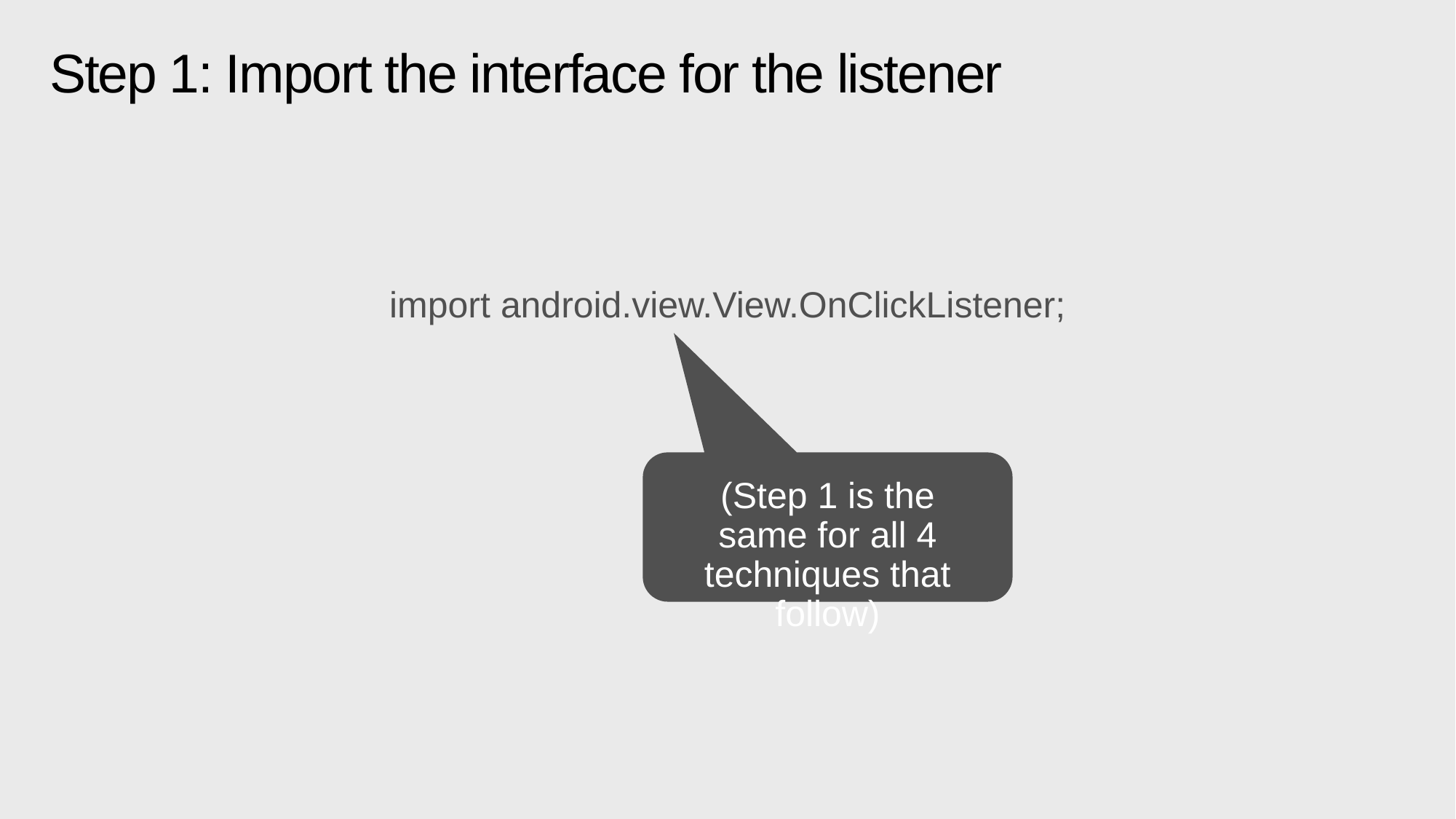

# Step 1: Import the interface for the listener
import android.view.View.OnClickListener;
(Step 1 is the same for all 4 techniques that follow)